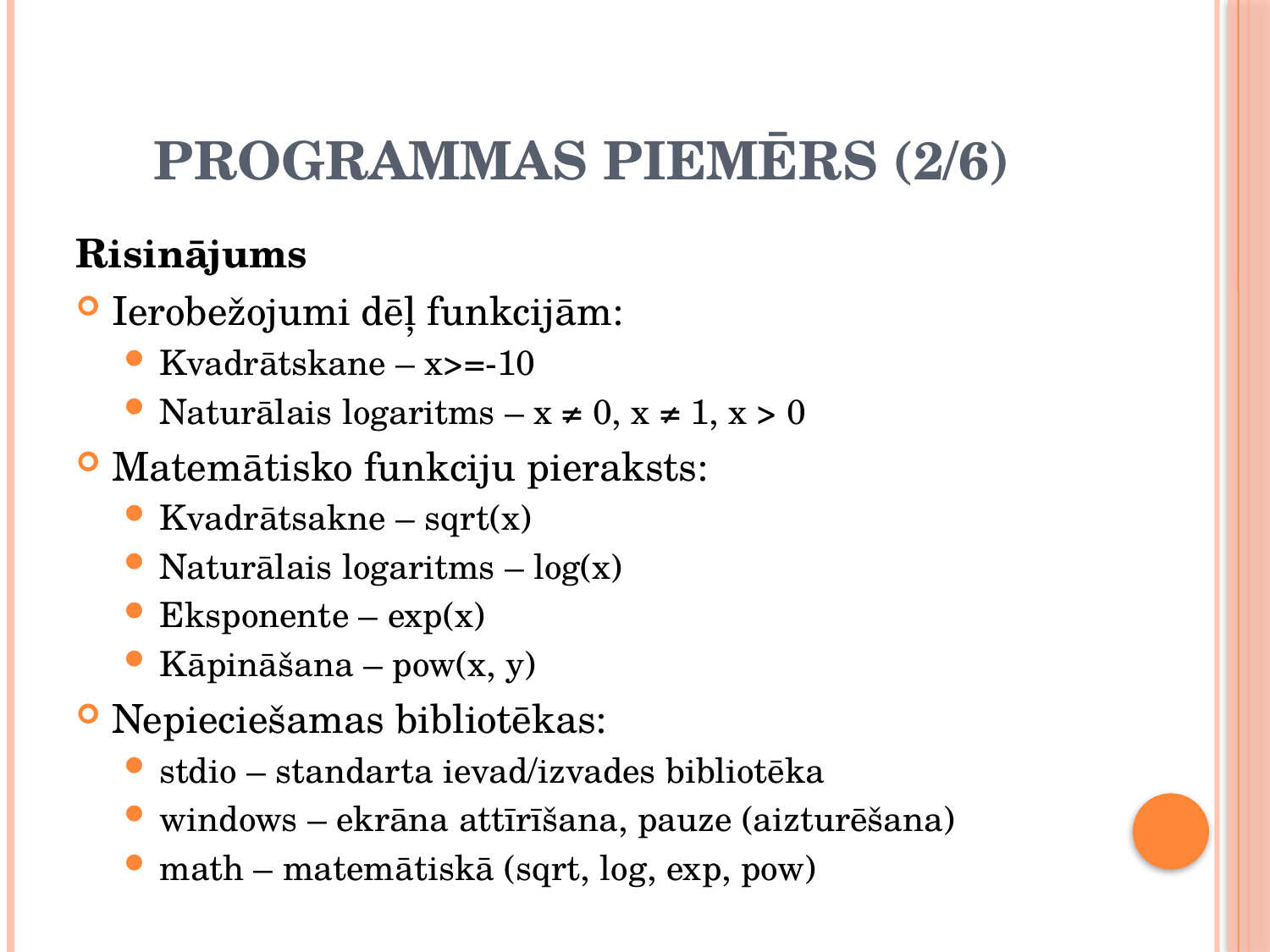

# Programmas piemērs (2/6)
Risinājums
Ierobežojumi dēļ funkcijām:
Kvadrātskane – x>=-10
Naturālais logaritms – x ≠ 0, x ≠ 1, x > 0
Matemātisko funkciju pieraksts:
Kvadrātsakne – sqrt(x)
Naturālais logaritms – log(x)
Eksponente – exp(x)
Kāpināšana – pow(x, y)
Nepieciešamas bibliotēkas:
stdio – standarta ievad/izvades bibliotēka
windows – ekrāna attīrīšana, pauze (aizturēšana)
math – matemātiskā (sqrt, log, exp, pow)